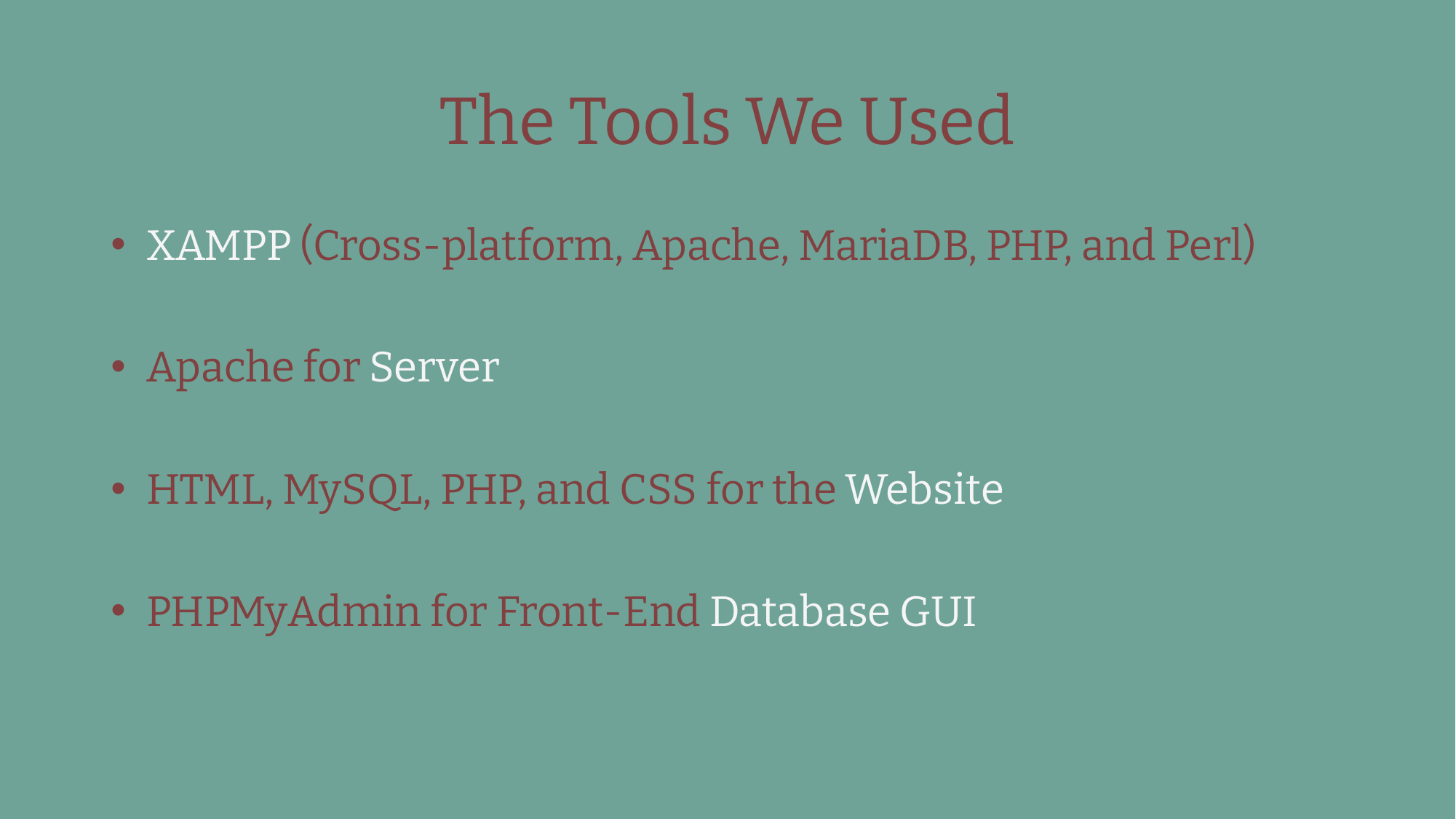

# The Tools We Used
 XAMPP (Cross-platform, Apache, MariaDB, PHP, and Perl)

 Apache for Server

 HTML, MySQL, PHP, and CSS for the Website

 PHPMyAdmin for Front-End Database GUI